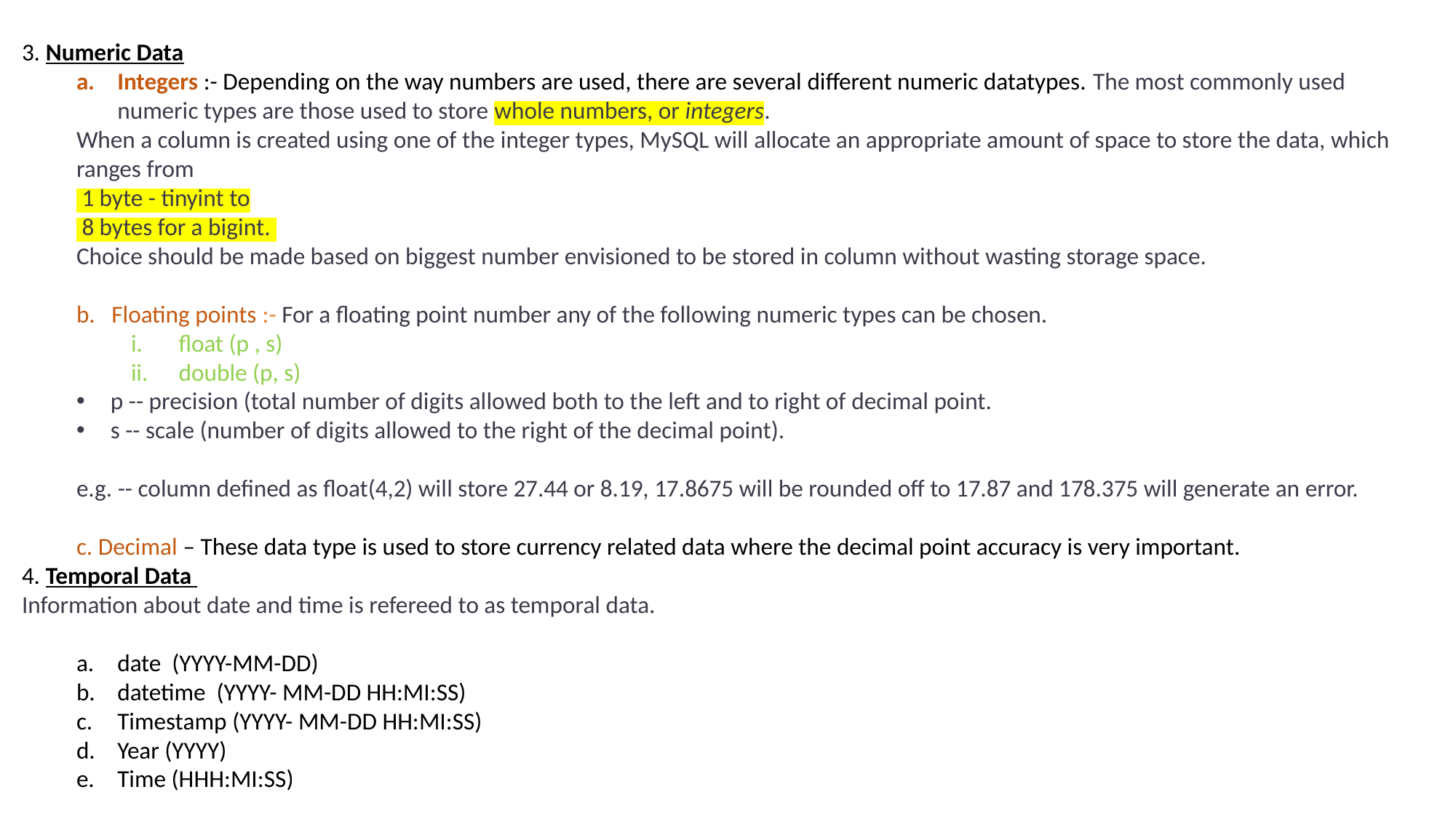

3. Numeric Data
Integers :- Depending on the way numbers are used, there are several different numeric datatypes. The most commonly used numeric types are those used to store whole numbers, or integers.
When a column is created using one of the integer types, MySQL will allocate an appropriate amount of space to store the data, which ranges from
 1 byte - tinyint to
 8 bytes for a bigint.
Choice should be made based on biggest number envisioned to be stored in column without wasting storage space.

b.   Floating points :- For a floating point number any of the following numeric types can be chosen.
float (p , s)
double (p, s)
p -- precision (total number of digits allowed both to the left and to right of decimal point.
s -- scale (number of digits allowed to the right of the decimal point).

e.g. -- column defined as float(4,2) will store 27.44 or 8.19, 17.8675 will be rounded off to 17.87 and 178.375 will generate an error.

c. Decimal – These data type is used to store currency related data where the decimal point accuracy is very important.
4. Temporal Data
Information about date and time is refereed to as temporal data.

date  (YYYY-MM-DD)
datetime  (YYYY- MM-DD HH:MI:SS)
Timestamp (YYYY- MM-DD HH:MI:SS)
Year (YYYY)
Time (HHH:MI:SS)